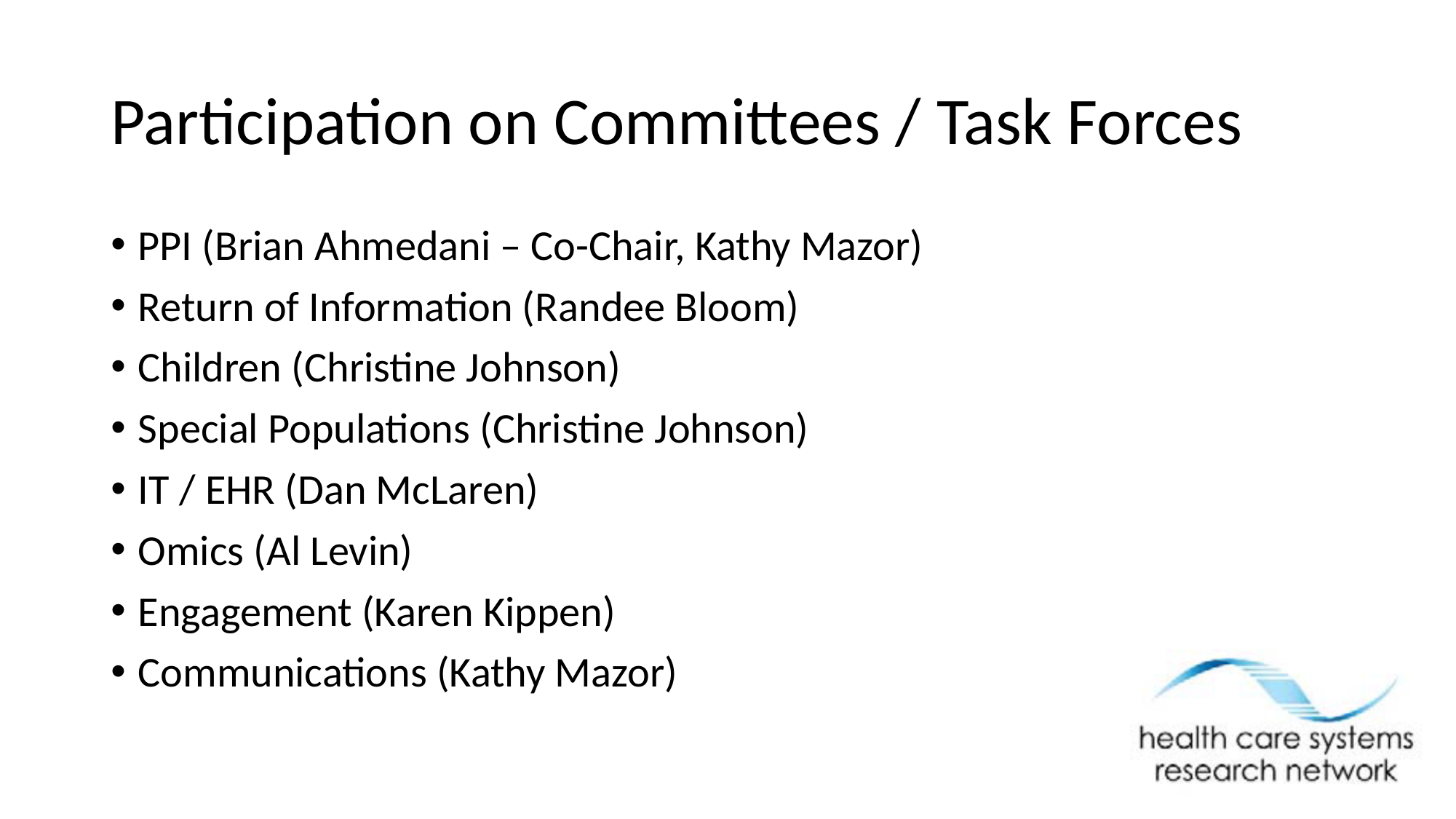

# Participation on Committees / Task Forces
PPI (Brian Ahmedani – Co-Chair, Kathy Mazor)
Return of Information (Randee Bloom)
Children (Christine Johnson)
Special Populations (Christine Johnson)
IT / EHR (Dan McLaren)
Omics (Al Levin)
Engagement (Karen Kippen)
Communications (Kathy Mazor)